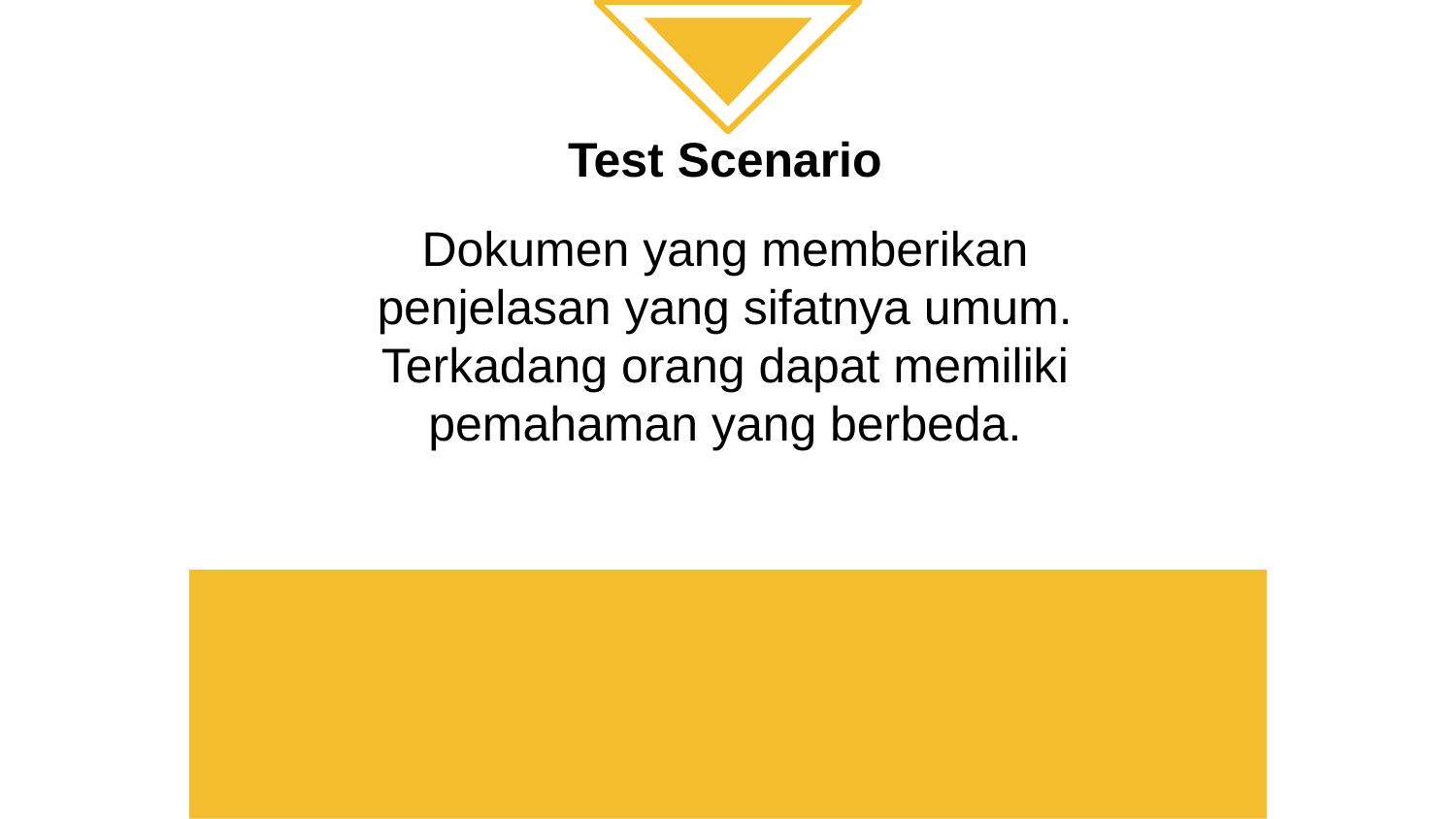

Test Scenario
Dokumen yang memberikan penjelasan yang sifatnya umum. Terkadang orang dapat memiliki pemahaman yang berbeda.